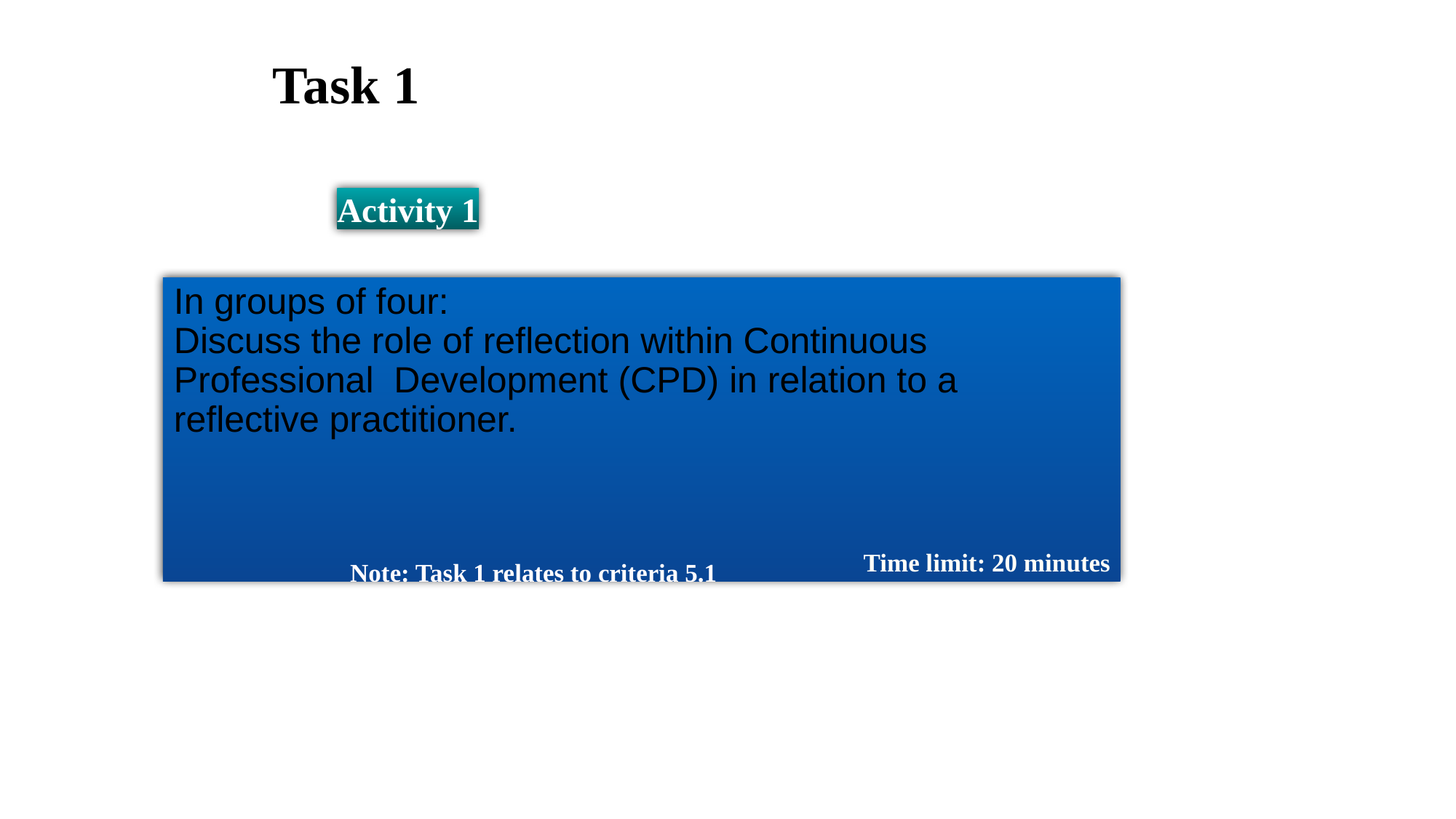

# Task 1
Activity 1
In groups of four:
Discuss the role of reflection within Continuous Professional  Development (CPD) in relation to a reflective practitioner.
Time limit: 20 minutes
Note: Task 1 relates to criteria 5.1